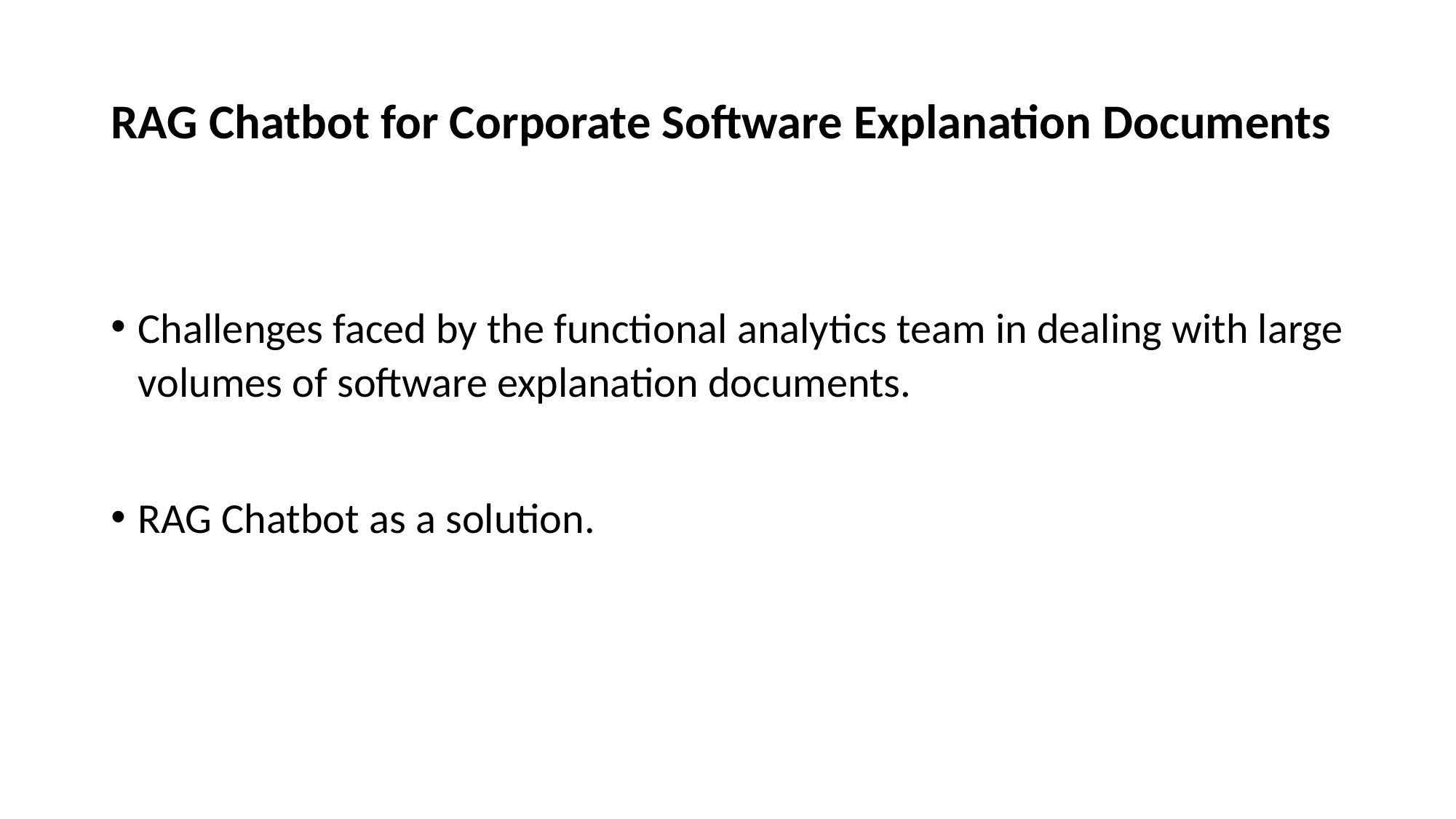

# RAG Chatbot for Corporate Software Explanation Documents

Challenges faced by the functional analytics team in dealing with large volumes of software explanation documents.
RAG Chatbot as a solution.